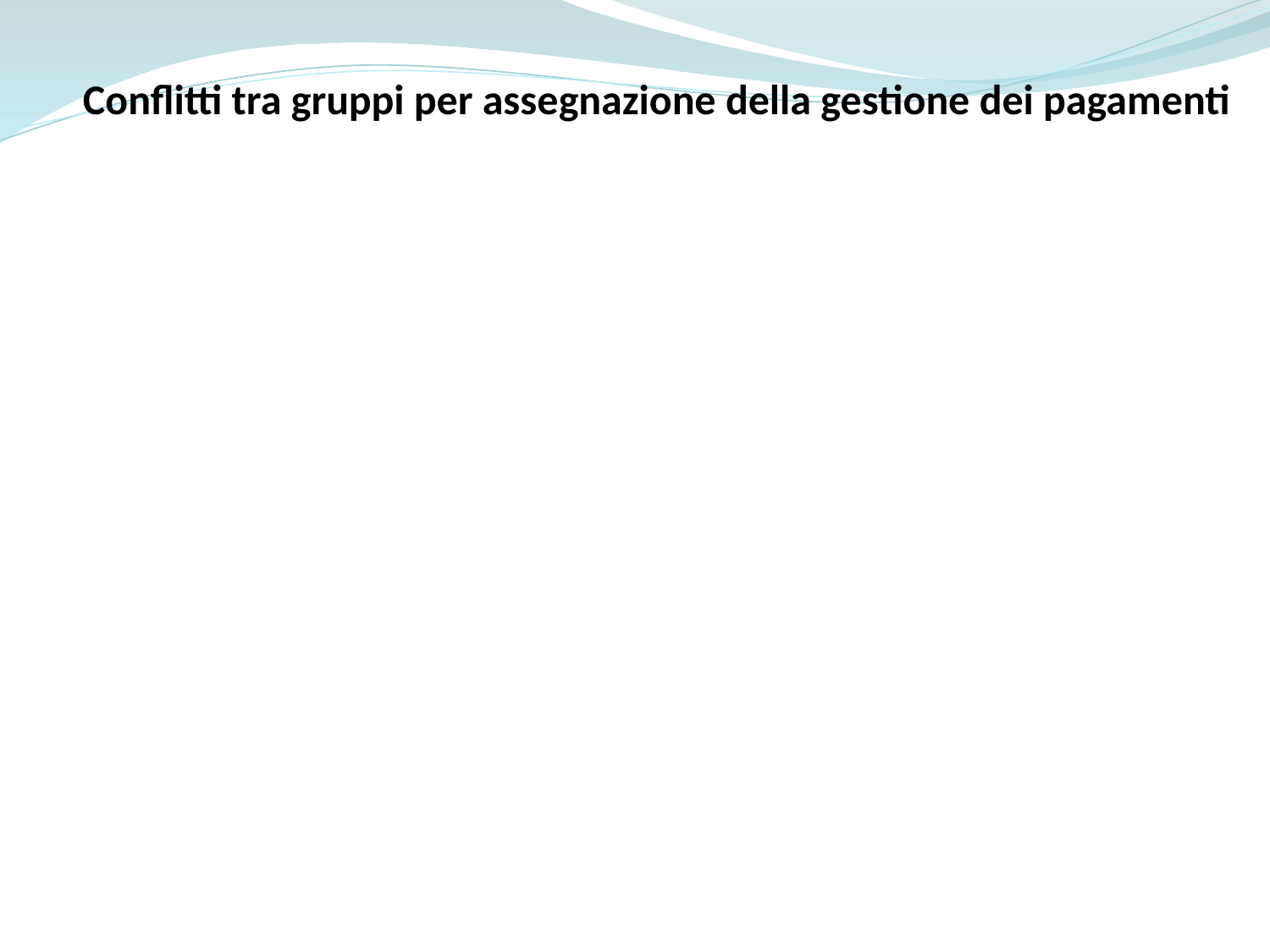

Conflitti tra gruppi per assegnazione della gestione dei pagamenti